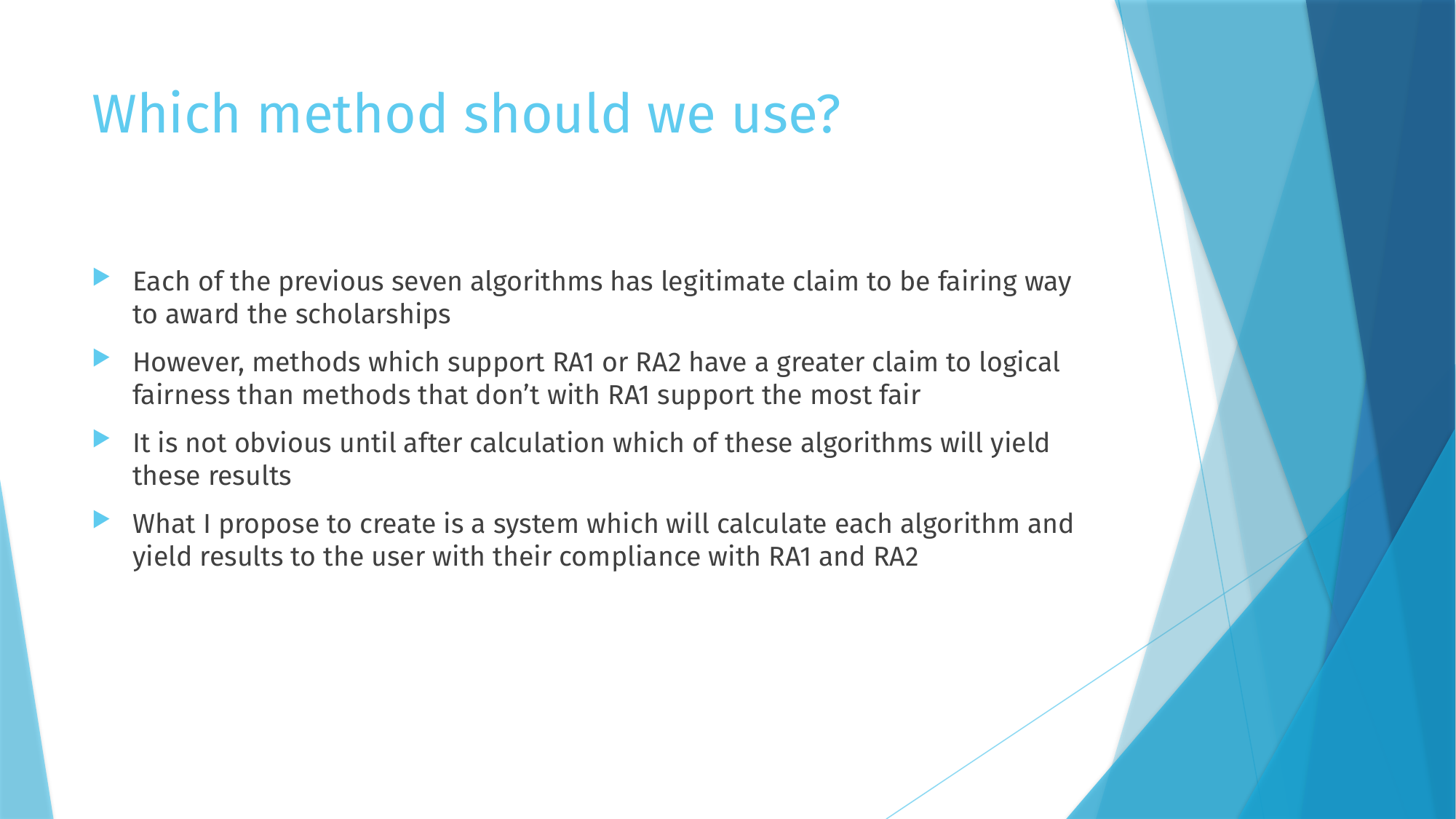

# Which method should we use?
Each of the previous seven algorithms has legitimate claim to be fairing way to award the scholarships
However, methods which support RA1 or RA2 have a greater claim to logical fairness than methods that don’t with RA1 support the most fair
It is not obvious until after calculation which of these algorithms will yield these results
What I propose to create is a system which will calculate each algorithm and yield results to the user with their compliance with RA1 and RA2